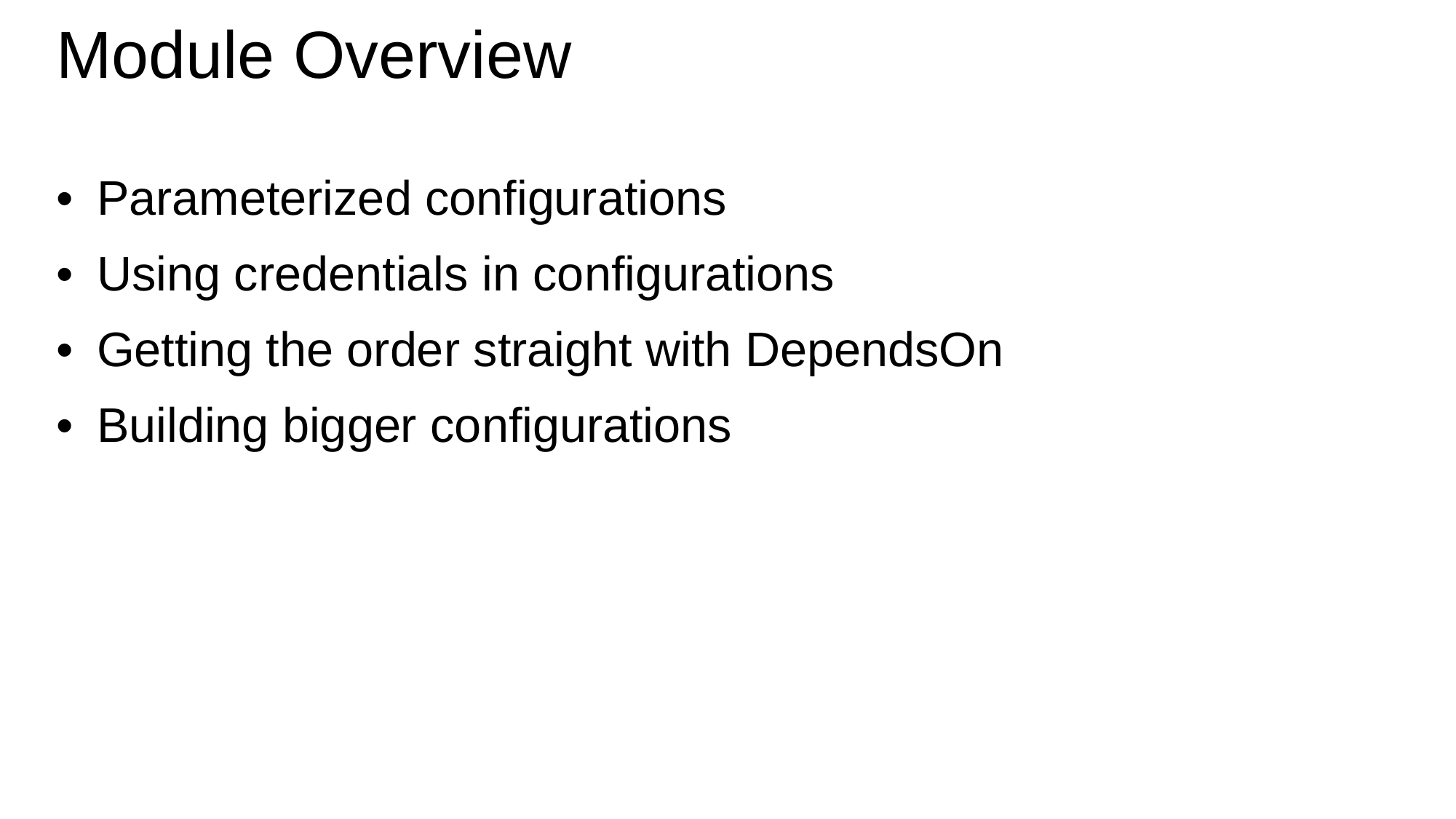

# Module Overview
Parameterized configurations
Using credentials in configurations
Getting the order straight with DependsOn
Building bigger configurations